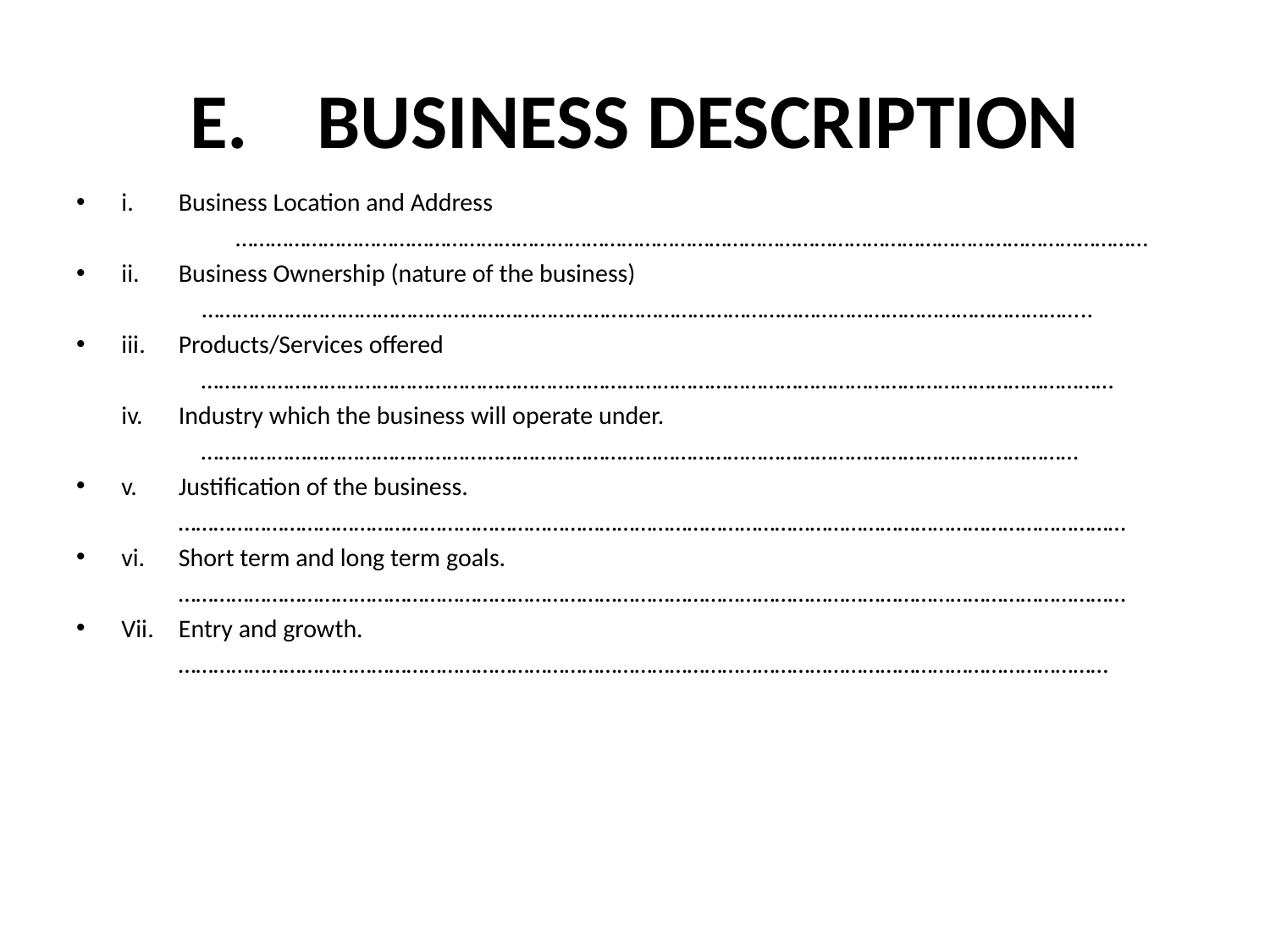

# E.	BUSINESS DESCRIPTION
i.	Business Location and Address
                   	…………………………………………………………………………………………………………………………………………
ii.	Business Ownership (nature of the business)
                      ……………………………………………………………………………………………………………………………………..
iii.	Products/Services offered
	              …………………………………………………………………………………………………………………………………………
	iv.	Industry which the business will operate under.
	              ……………………………………………………………………………………………………………………………………
v.	Justification of the business.
         	………………………………………………………………………………………………………………………………………………
vi.	Short term and long term goals.
          	………………………………………………………………………………………………………………………………………………
Vii.	Entry and growth.
        	……………………………………………………………………………………………………………………………………………